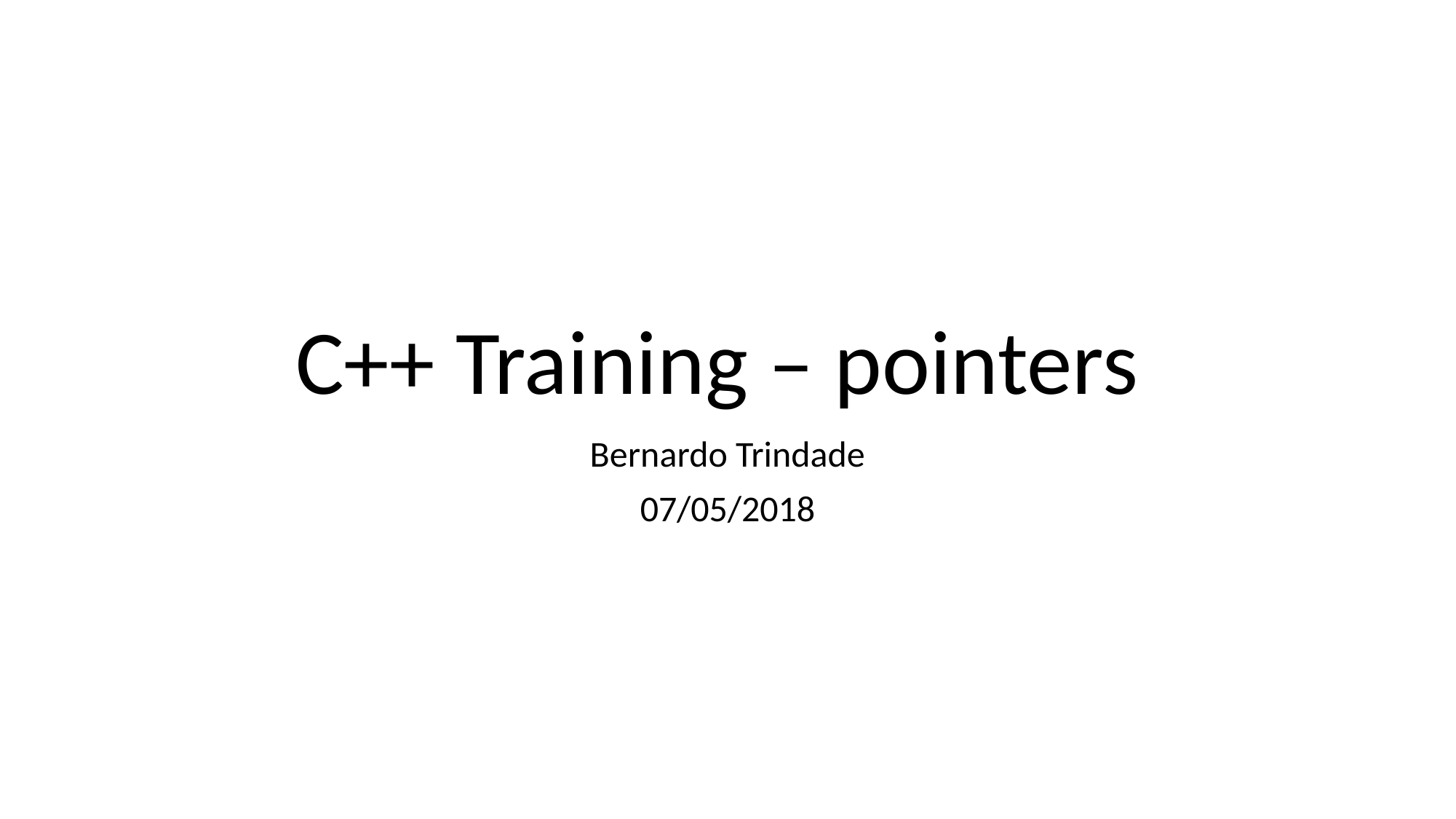

# C++ Training – pointers
Bernardo Trindade
07/05/2018